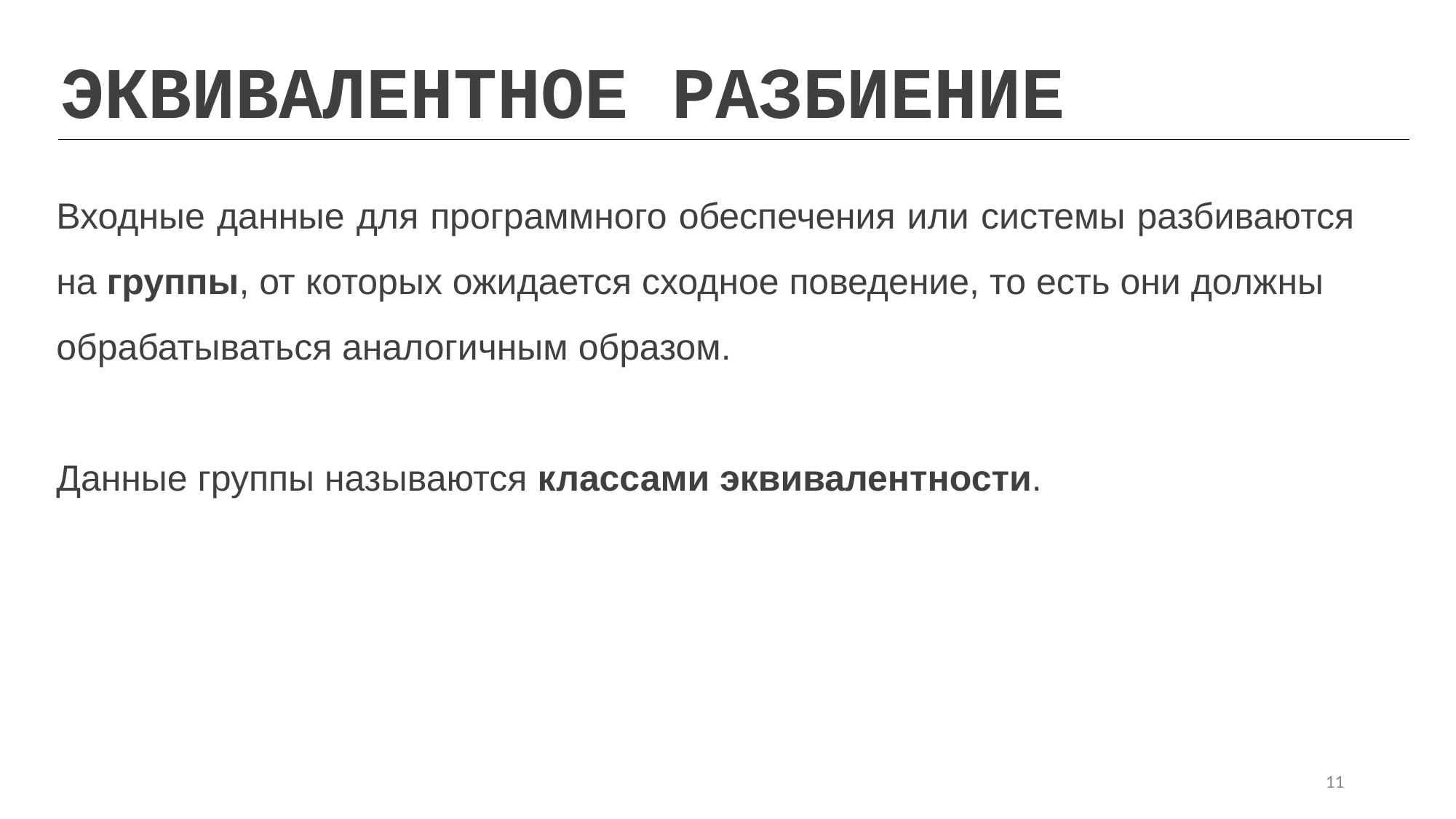

ЭКВИВАЛЕНТНОЕ РАЗБИЕНИЕ
Входные данные для программного обеспечения или системы разбиваются на группы, от которых ожидается сходное поведение, то есть они должны
обрабатываться аналогичным образом.

Данные группы называются классами эквивалентности.
11